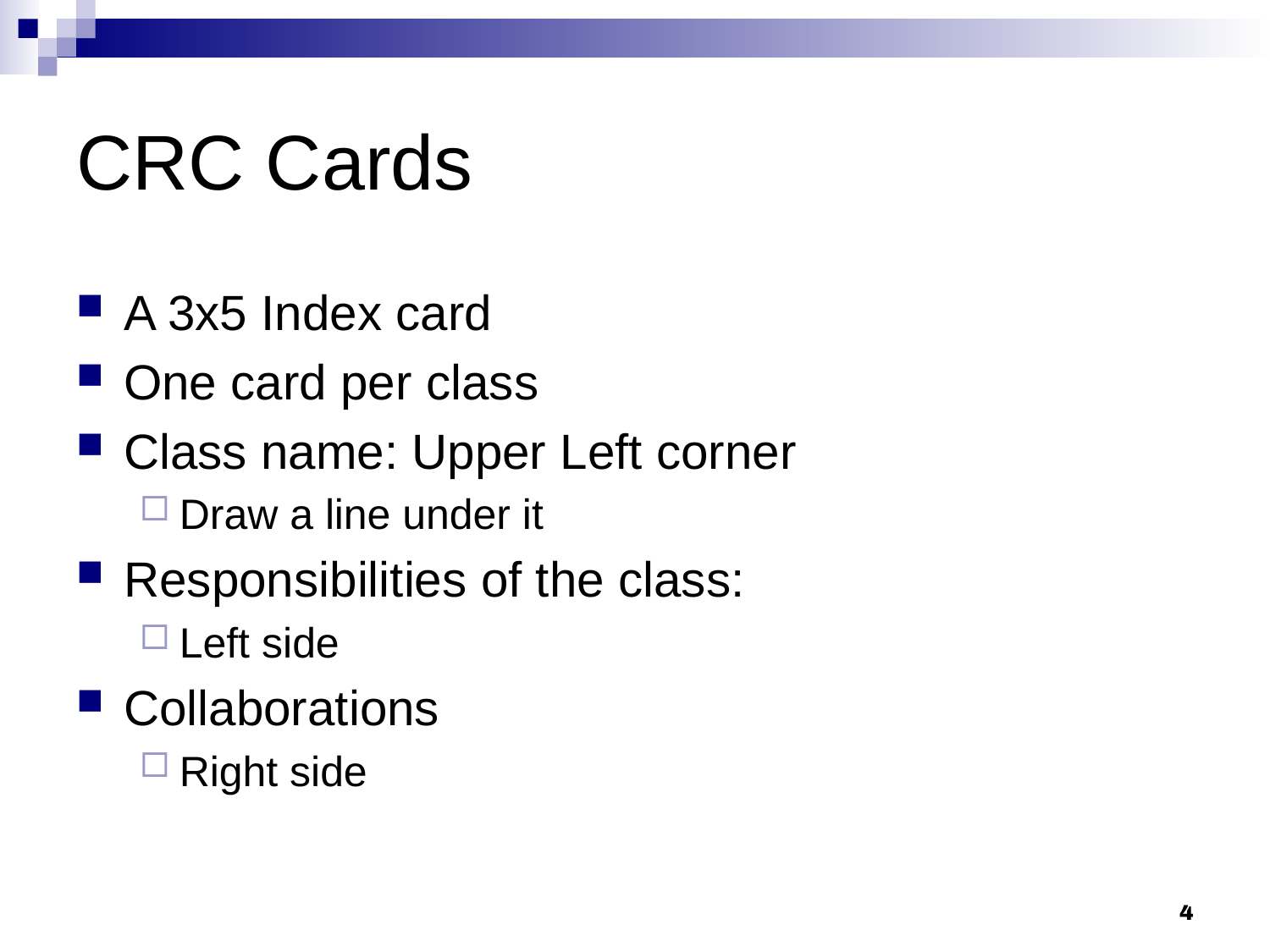

# CRC Cards
A 3x5 Index card
One card per class
Class name: Upper Left corner
Draw a line under it
Responsibilities of the class:
Left side
Collaborations
Right side

4